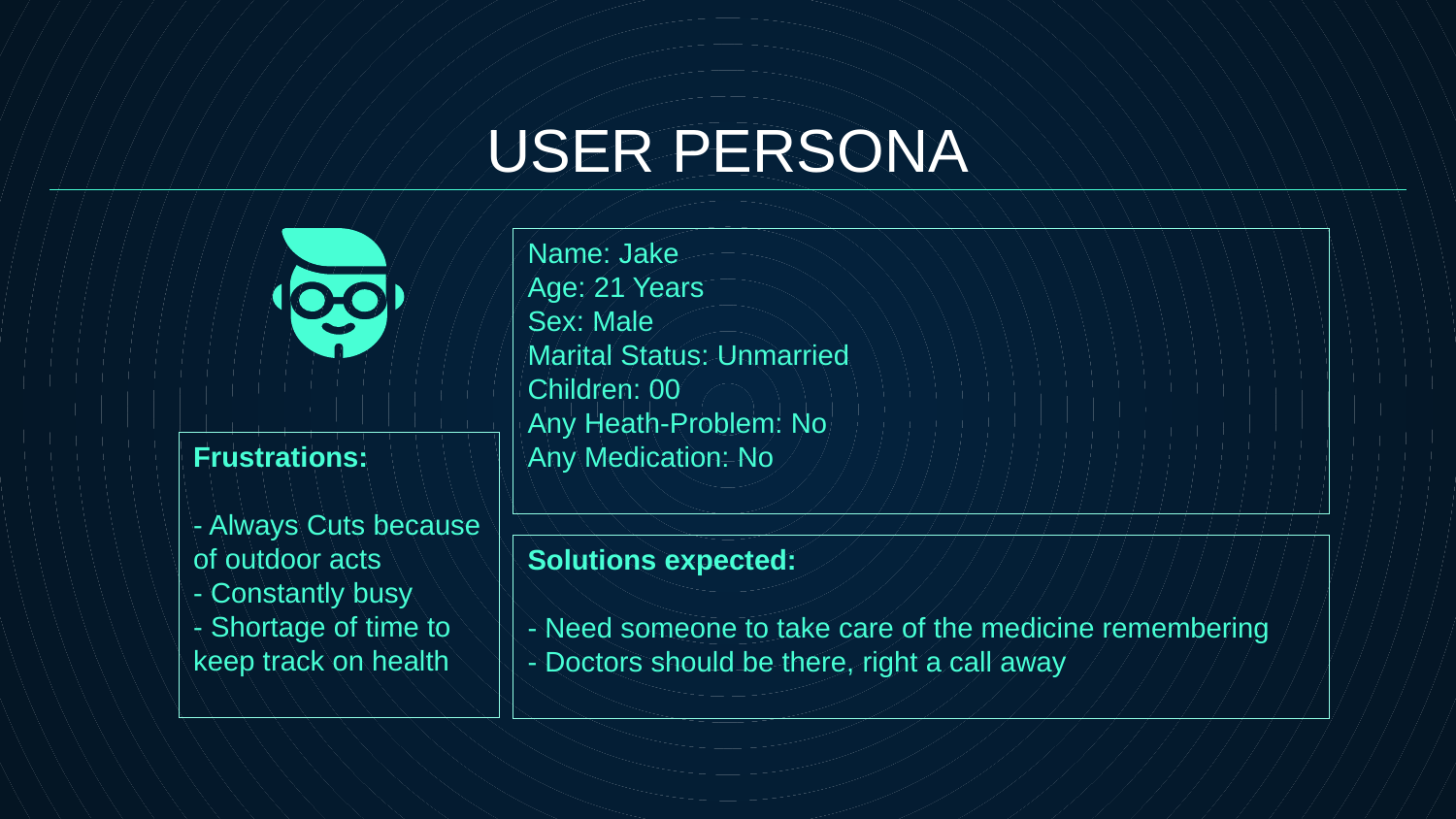

# USER PERSONA

Name: Jake
Age: 21 Years
Sex: Male
Marital Status: Unmarried
Children: 00
Any Heath-Problem: No
Any Medication: No

Frustrations:

- Always Cuts because of outdoor acts
- Constantly busy
- Shortage of time to keep track on health

Solutions expected:

- Need someone to take care of the medicine remembering
- Doctors should be there, right a call away